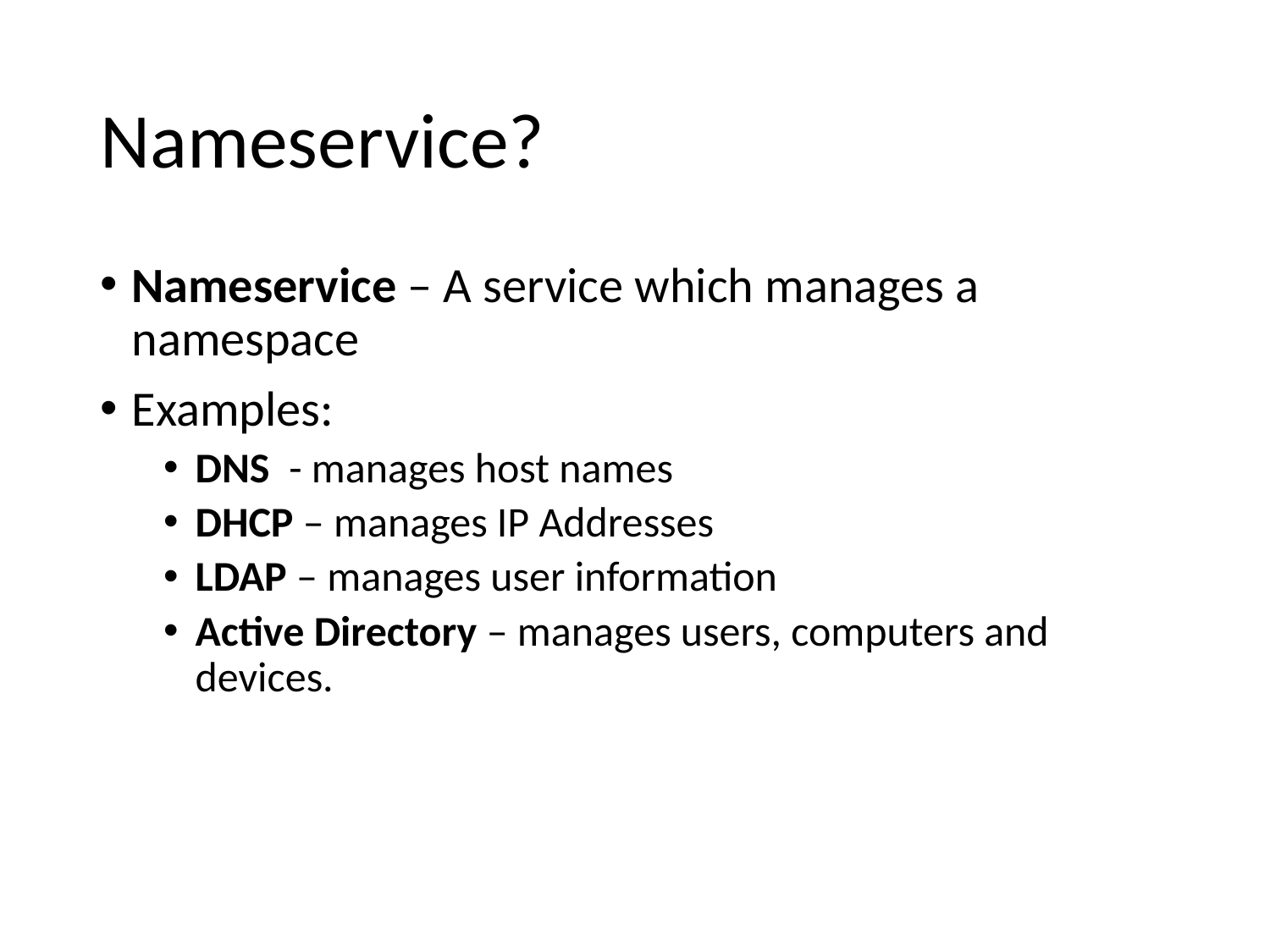

# Nameservice?
Nameservice – A service which manages a namespace
Examples:
DNS  - manages host names
DHCP – manages IP Addresses
LDAP – manages user information
Active Directory – manages users, computers and devices.